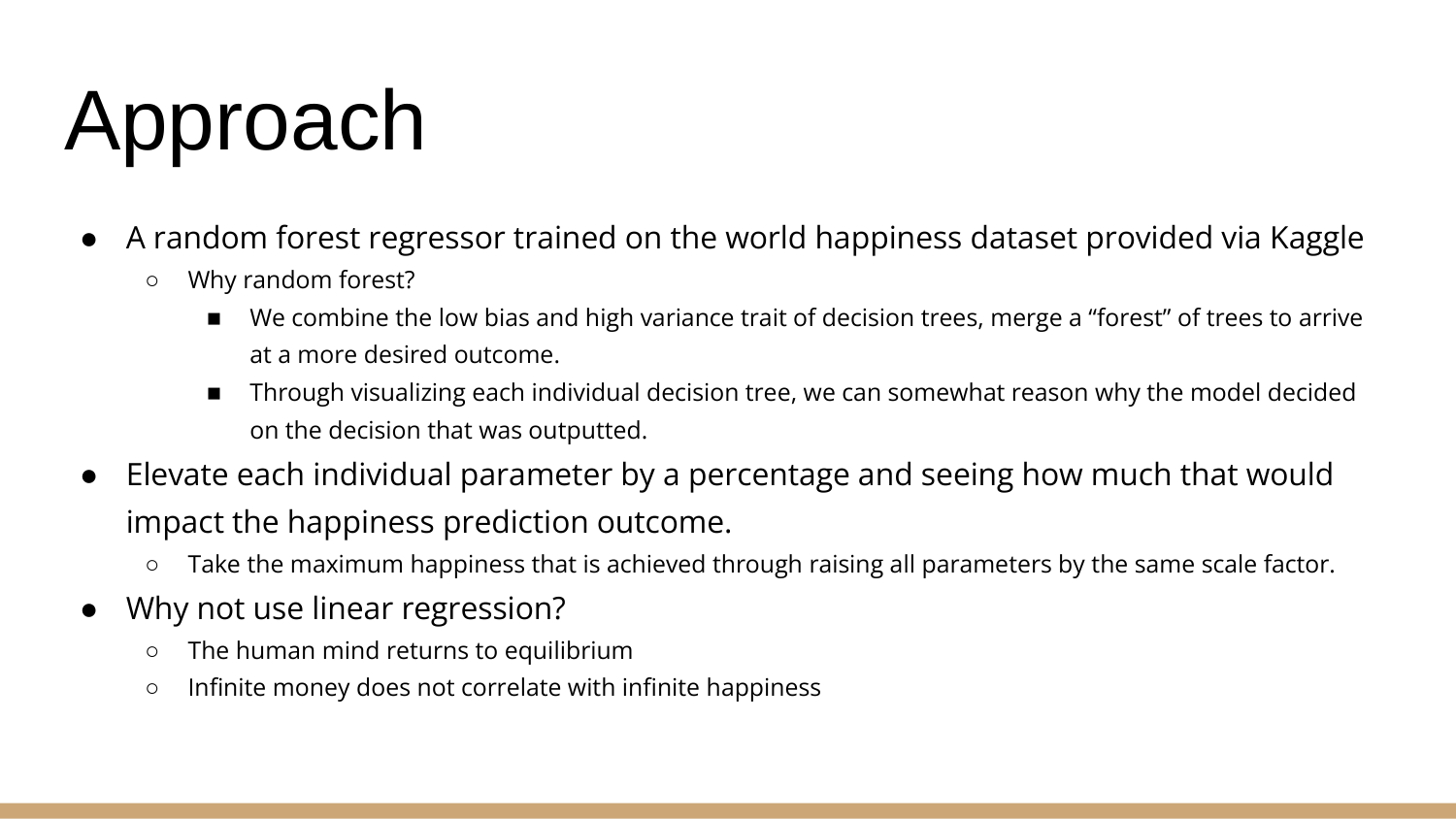

# Approach
A random forest regressor trained on the world happiness dataset provided via Kaggle
Why random forest?
We combine the low bias and high variance trait of decision trees, merge a “forest” of trees to arrive at a more desired outcome.
Through visualizing each individual decision tree, we can somewhat reason why the model decided on the decision that was outputted.
Elevate each individual parameter by a percentage and seeing how much that would impact the happiness prediction outcome.
Take the maximum happiness that is achieved through raising all parameters by the same scale factor.
Why not use linear regression?
The human mind returns to equilibrium
Infinite money does not correlate with infinite happiness